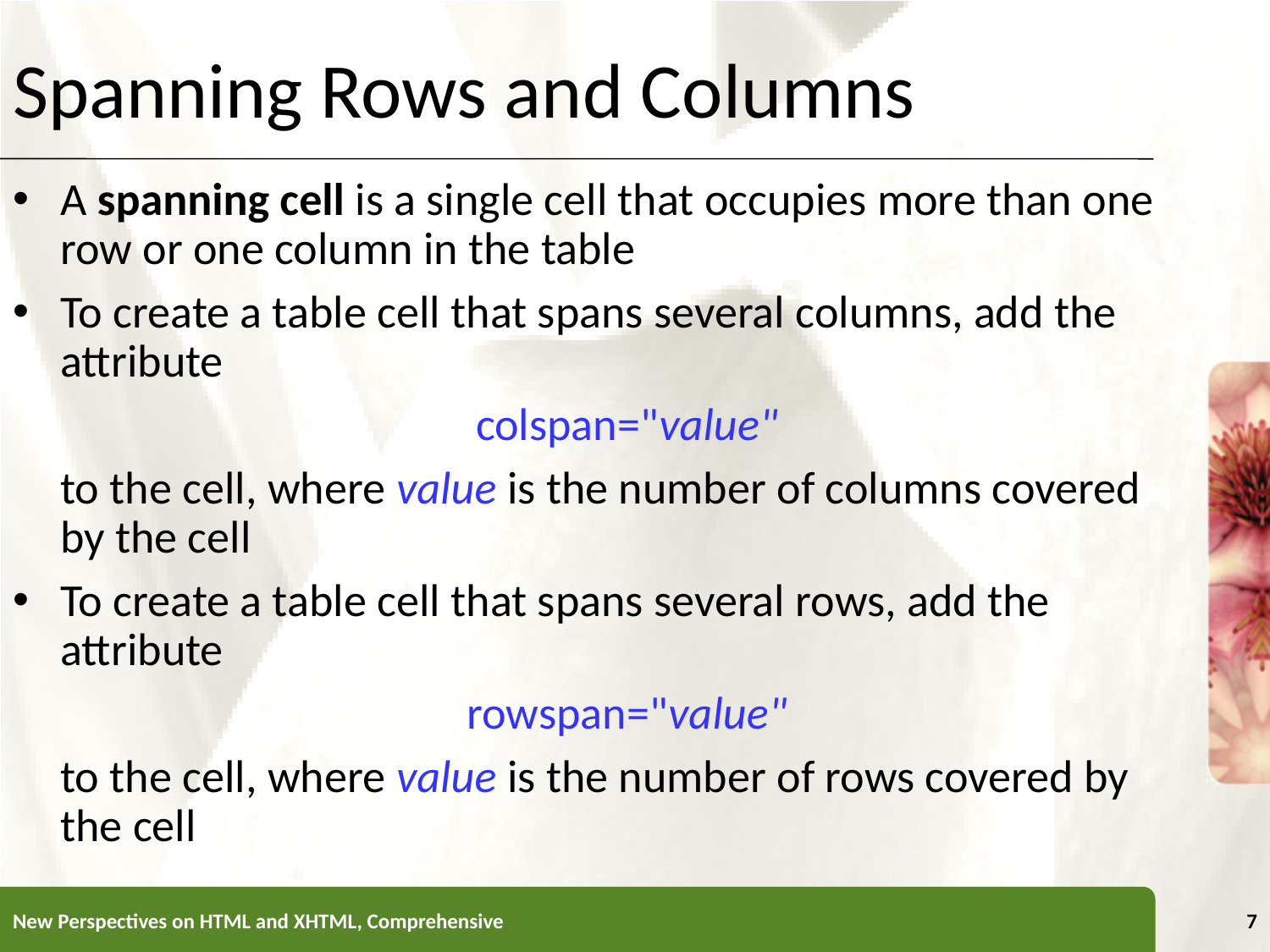

Spanning Rows and Columns
A spanning cell is a single cell that occupies more than one row or one column in the table
To create a table cell that spans several columns, add the attribute
	colspan="value"
	to the cell, where value is the number of columns covered by the cell
To create a table cell that spans several rows, add the attribute
	rowspan="value"
	to the cell, where value is the number of rows covered by the cell
New Perspectives on HTML and XHTML, Comprehensive
7